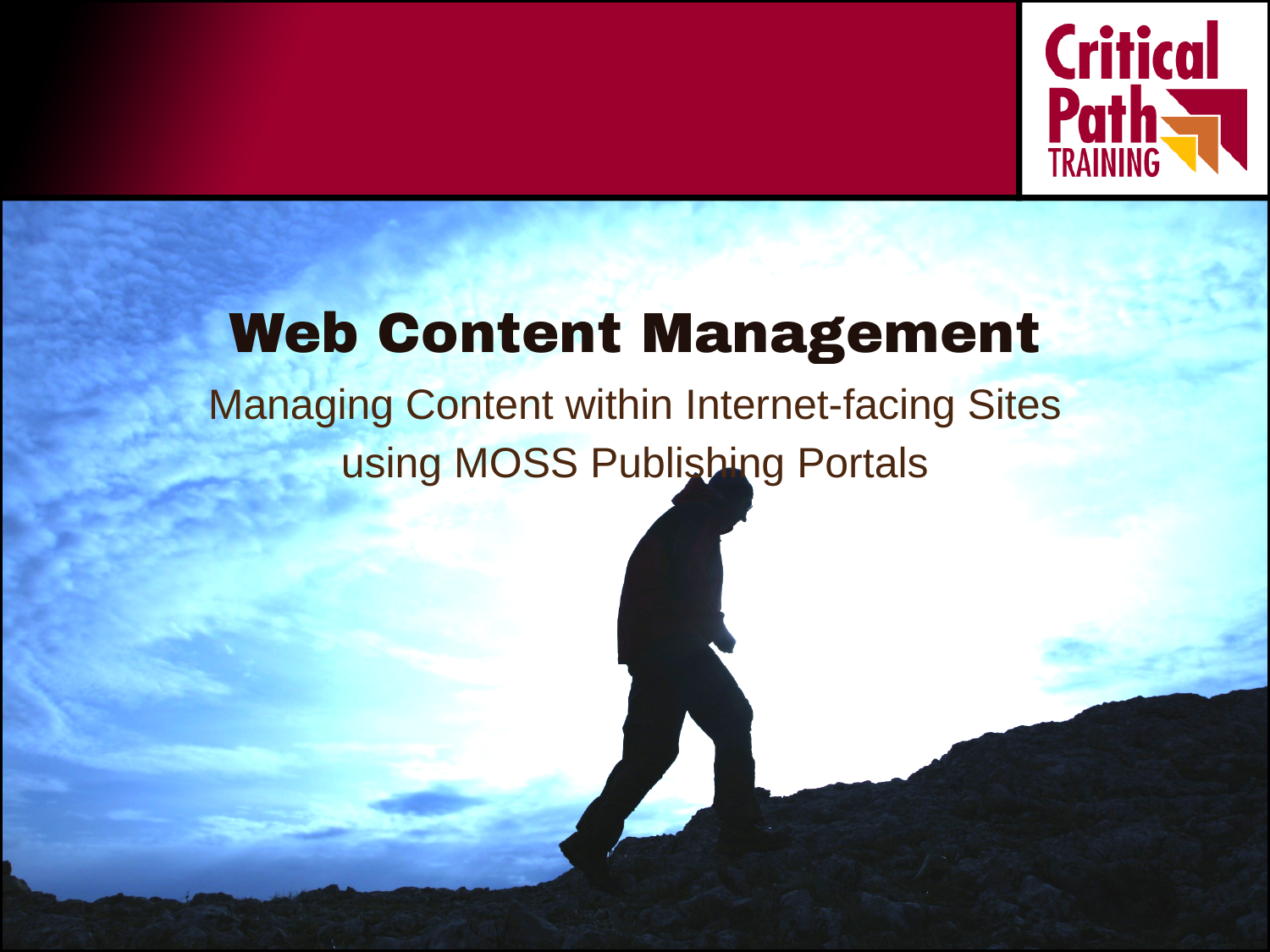

# Web Content Management
Managing Content within Internet-facing Sites
using MOSS Publishing Portals